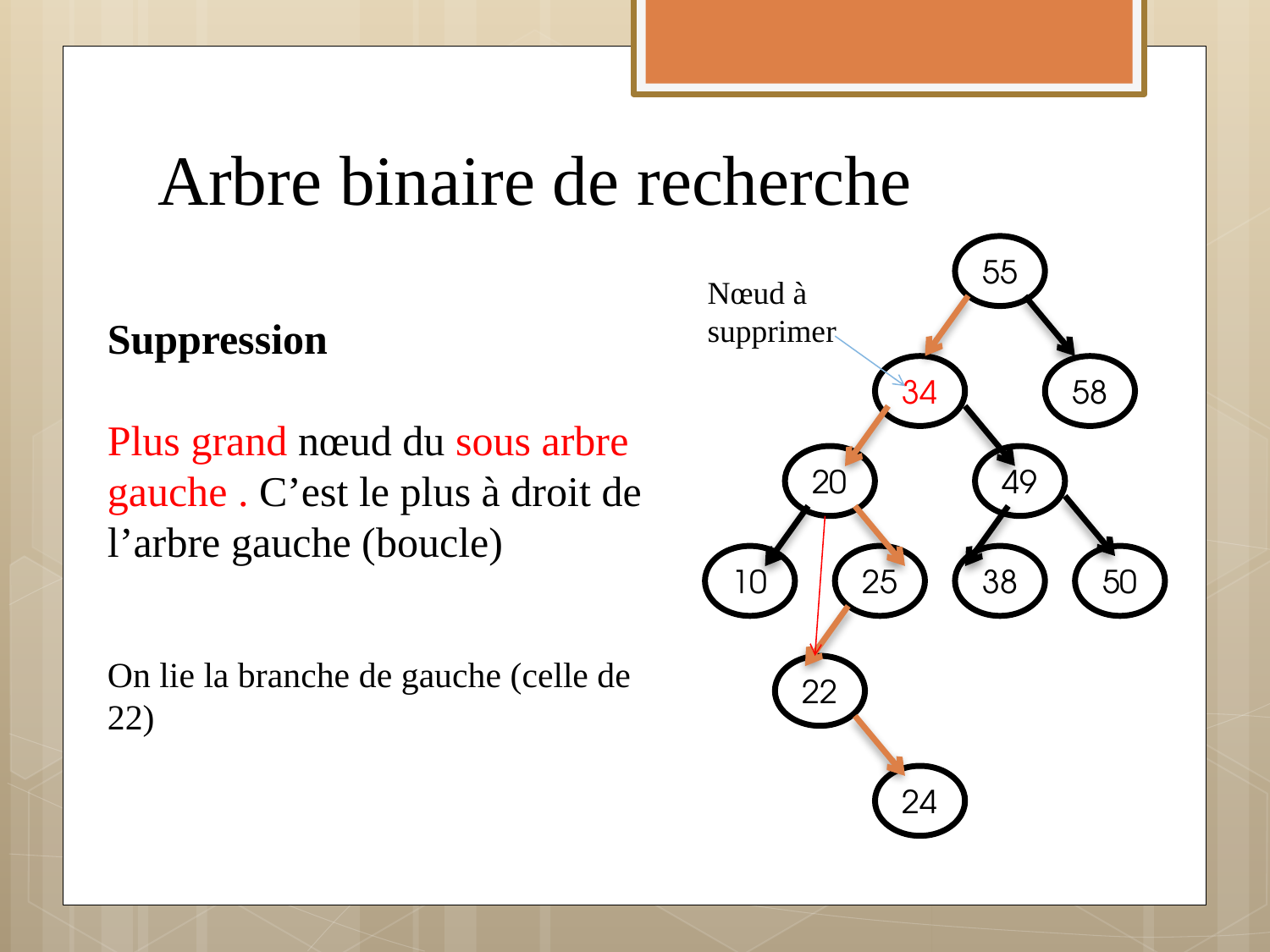

# Arbre binaire de recherche
55
Nœud à supprimer
Suppression

Plus grand nœud du sous arbre gauche . C’est le plus à droit de l’arbre gauche (boucle)
34
58
20
49
10
25
38
50
On lie la branche de gauche (celle de 22)
22
24